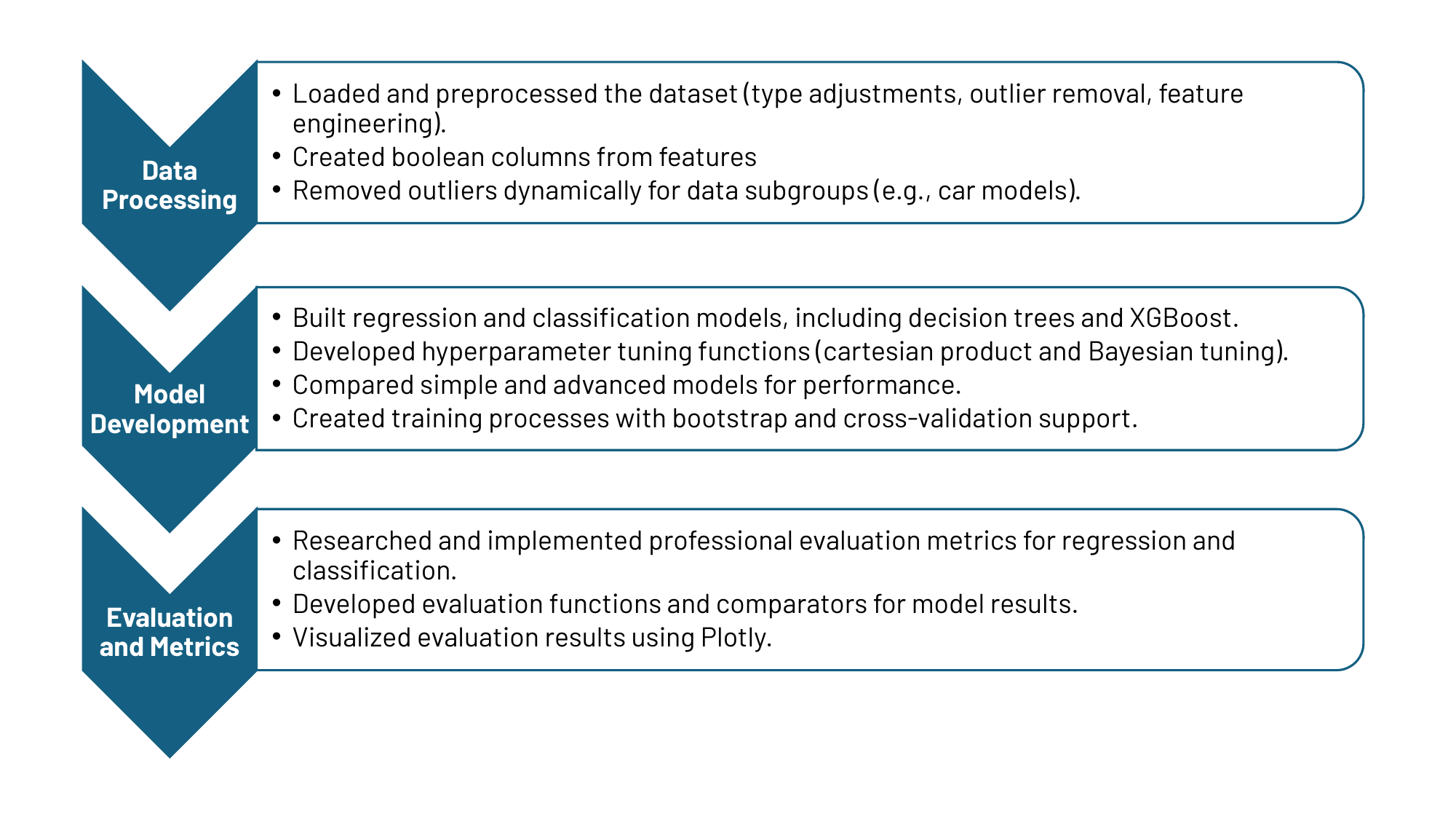

Data Processing
Loaded and preprocessed the dataset (type adjustments, outlier removal, feature engineering).
Created boolean columns from features
Removed outliers dynamically for data subgroups (e.g., car models).
Model Development
Built regression and classification models, including decision trees and XGBoost.
Developed hyperparameter tuning functions (cartesian product and Bayesian tuning).
Compared simple and advanced models for performance.
Created training processes with bootstrap and cross-validation support.
Evaluation and Metrics
Researched and implemented professional evaluation metrics for regression and classification.
Developed evaluation functions and comparators for model results.
Visualized evaluation results using Plotly.